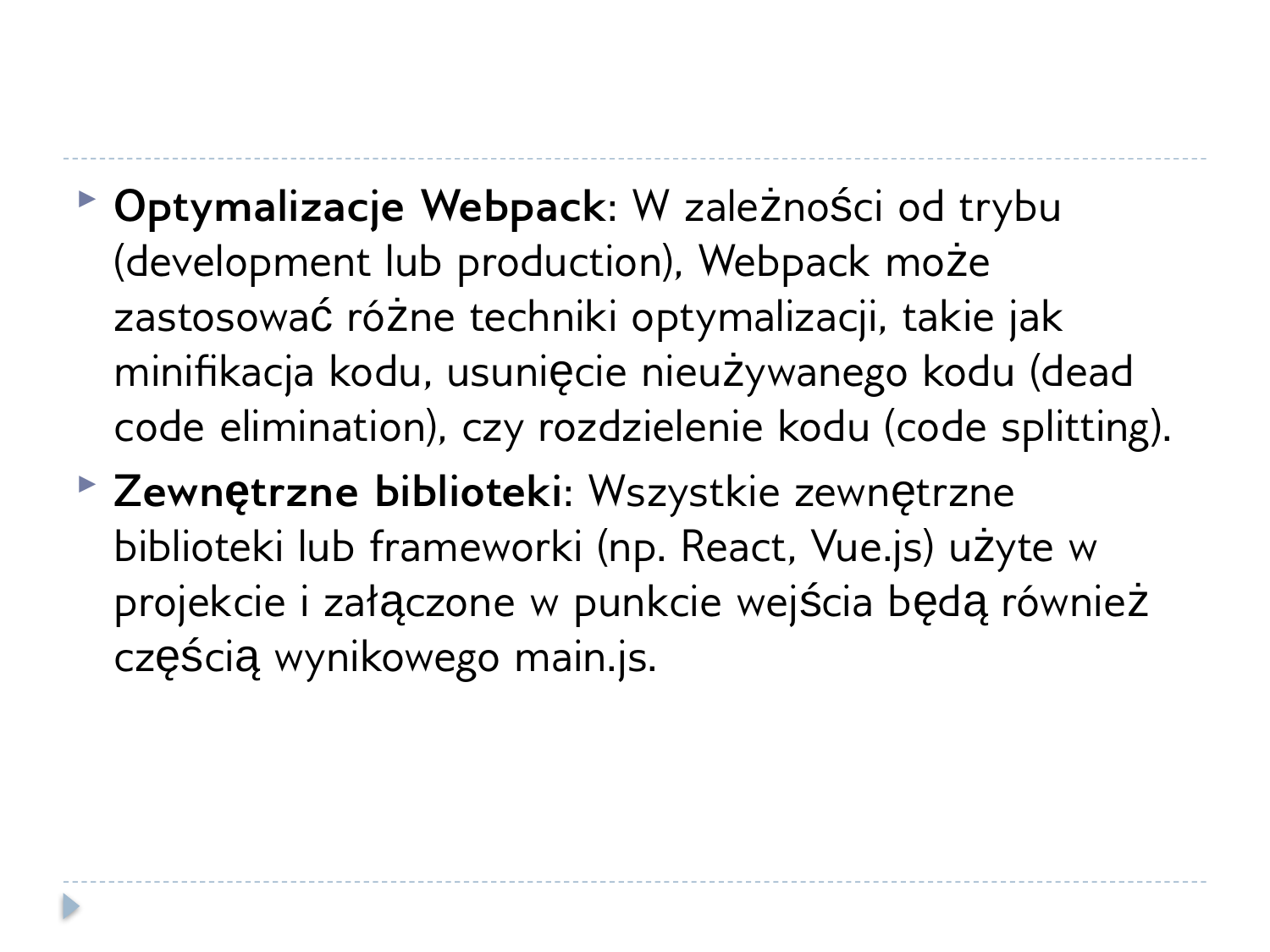

#
Optymalizacje Webpack: W zależności od trybu (development lub production), Webpack może zastosować różne techniki optymalizacji, takie jak minifikacja kodu, usunięcie nieużywanego kodu (dead code elimination), czy rozdzielenie kodu (code splitting).
Zewnętrzne biblioteki: Wszystkie zewnętrzne biblioteki lub frameworki (np. React, Vue.js) użyte w projekcie i załączone w punkcie wejścia będą również częścią wynikowego main.js.